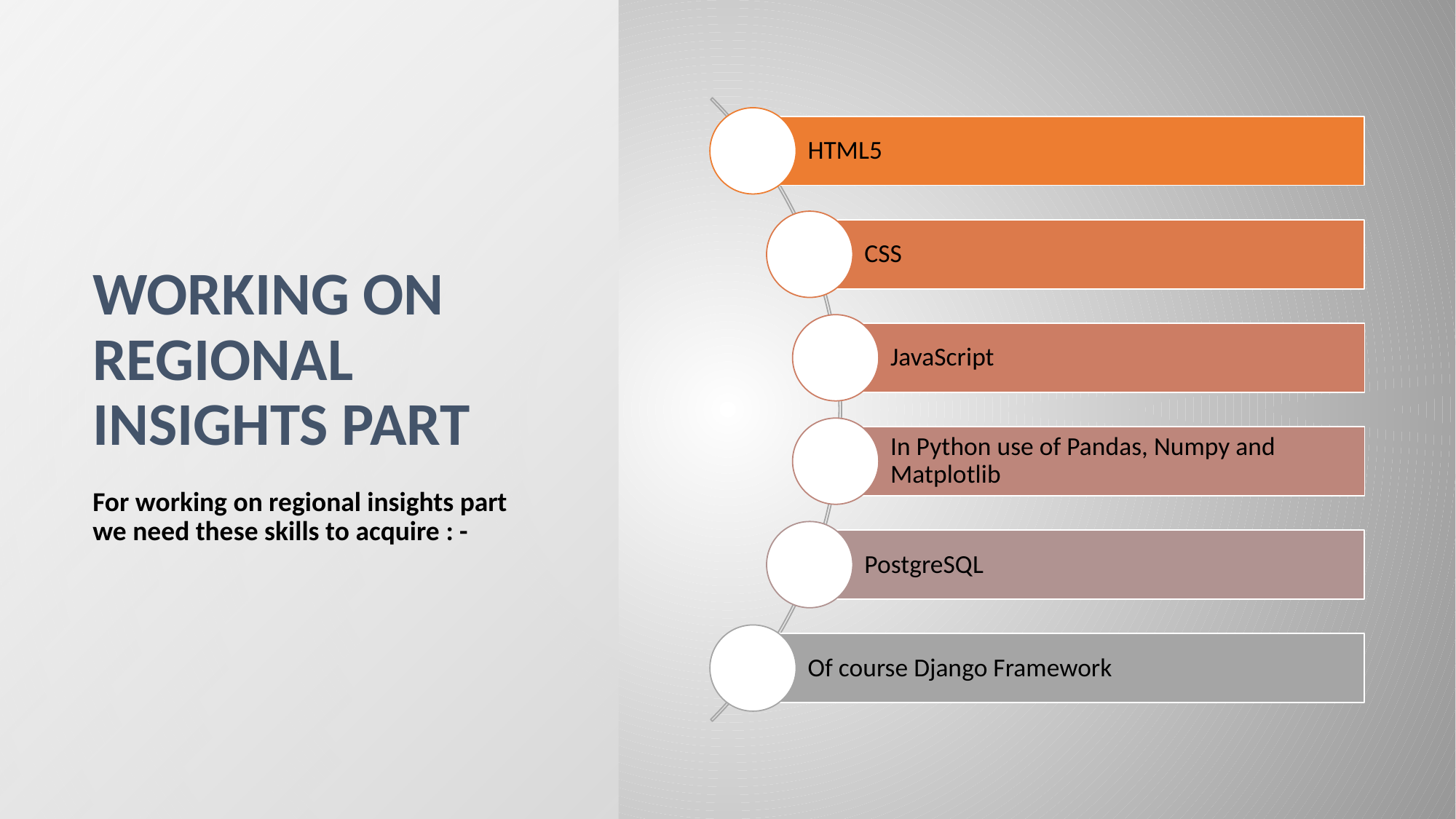

# Working on Regional Insights Part
HTML5
CSS
JavaScript
In Python use of Pandas, Numpy and Matplotlib
PostgreSQL
Of course Django Framework
For working on regional insights part we need these skills to acquire : -